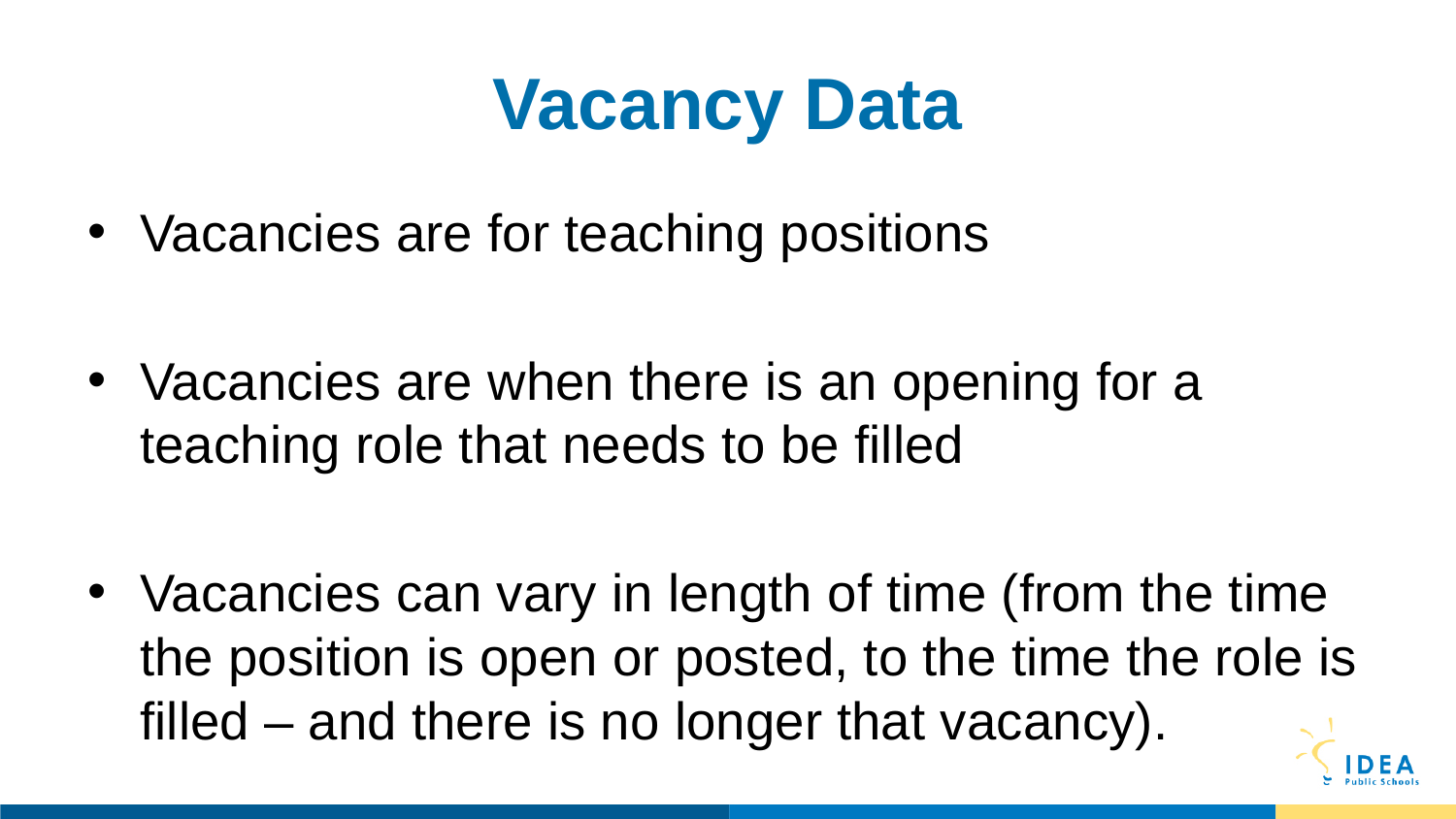

# Vacancy Data
Vacancies are for teaching positions

Vacancies are when there is an opening for a teaching role that needs to be filled

Vacancies can vary in length of time (from the time the position is open or posted, to the time the role is filled – and there is no longer that vacancy).